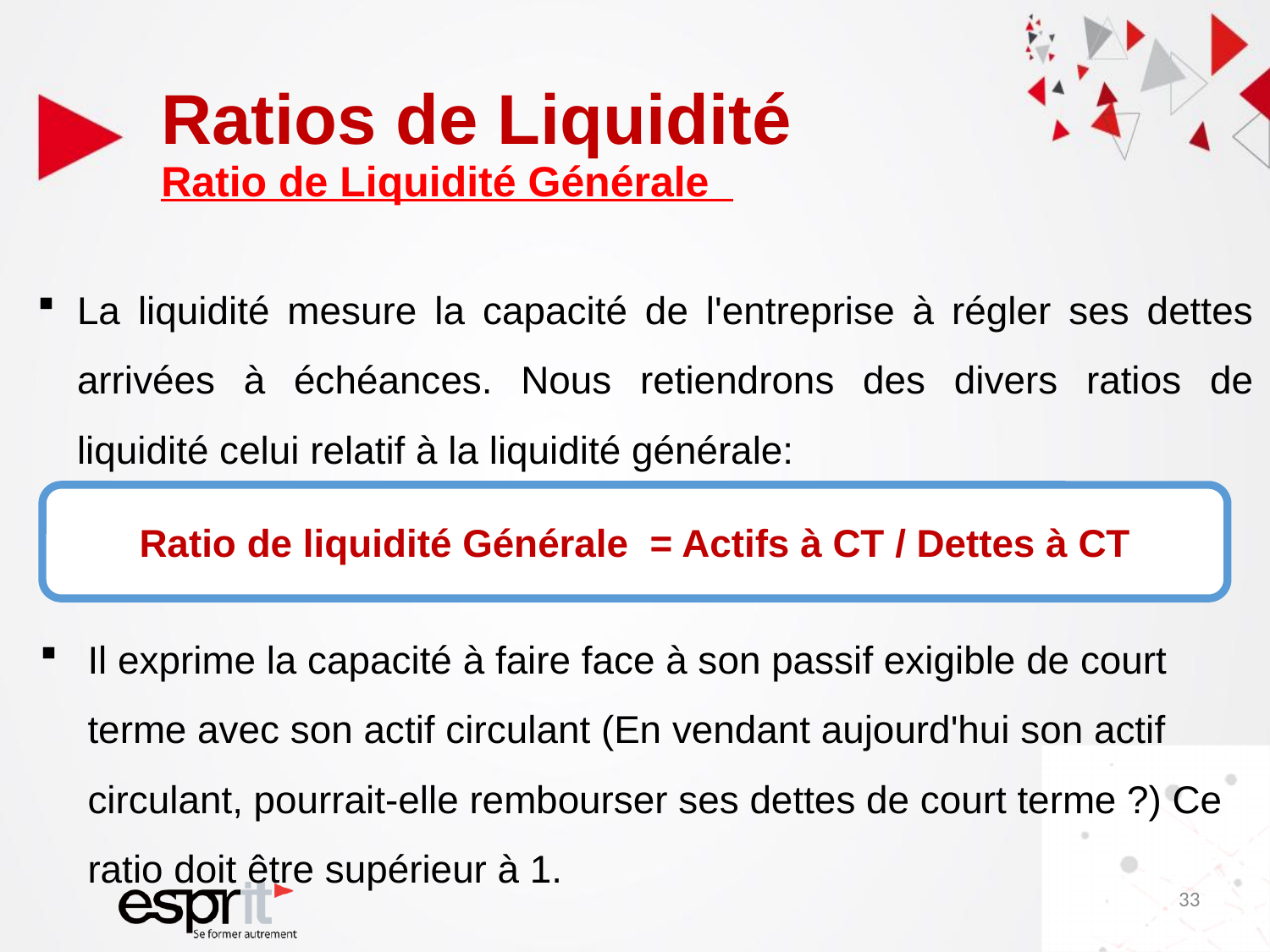

# Ratios de Liquidité Ratio de Liquidité Générale
La liquidité mesure la capacité de l'entreprise à régler ses dettes arrivées à échéances. Nous retiendrons des divers ratios de liquidité celui relatif à la liquidité générale:
Ratio de liquidité Générale  = Actifs à CT / Dettes à CT
Il exprime la capacité à faire face à son passif exigible de court terme avec son actif circulant (En vendant aujourd'hui son actif circulant, pourrait-elle rembourser ses dettes de court terme ?) Ce ratio doit être supérieur à 1.
33